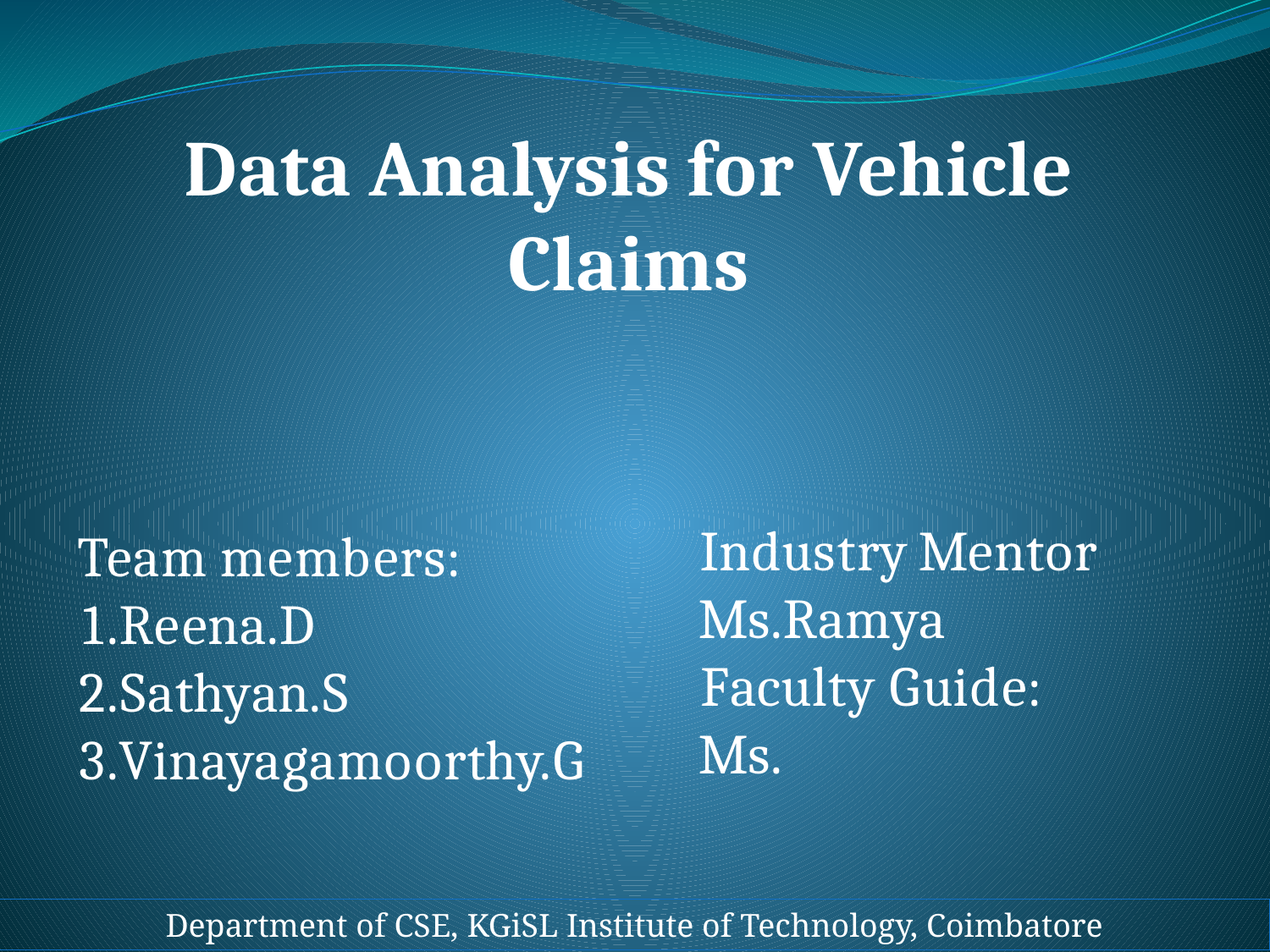

# Data Analysis for Vehicle Claims
Industry Mentor
Ms.Ramya
Faculty Guide:
Ms.
Team members:
1.Reena.D
2.Sathyan.S
3.Vinayagamoorthy.G
Department of CSE, KGiSL Institute of Technology, Coimbatore